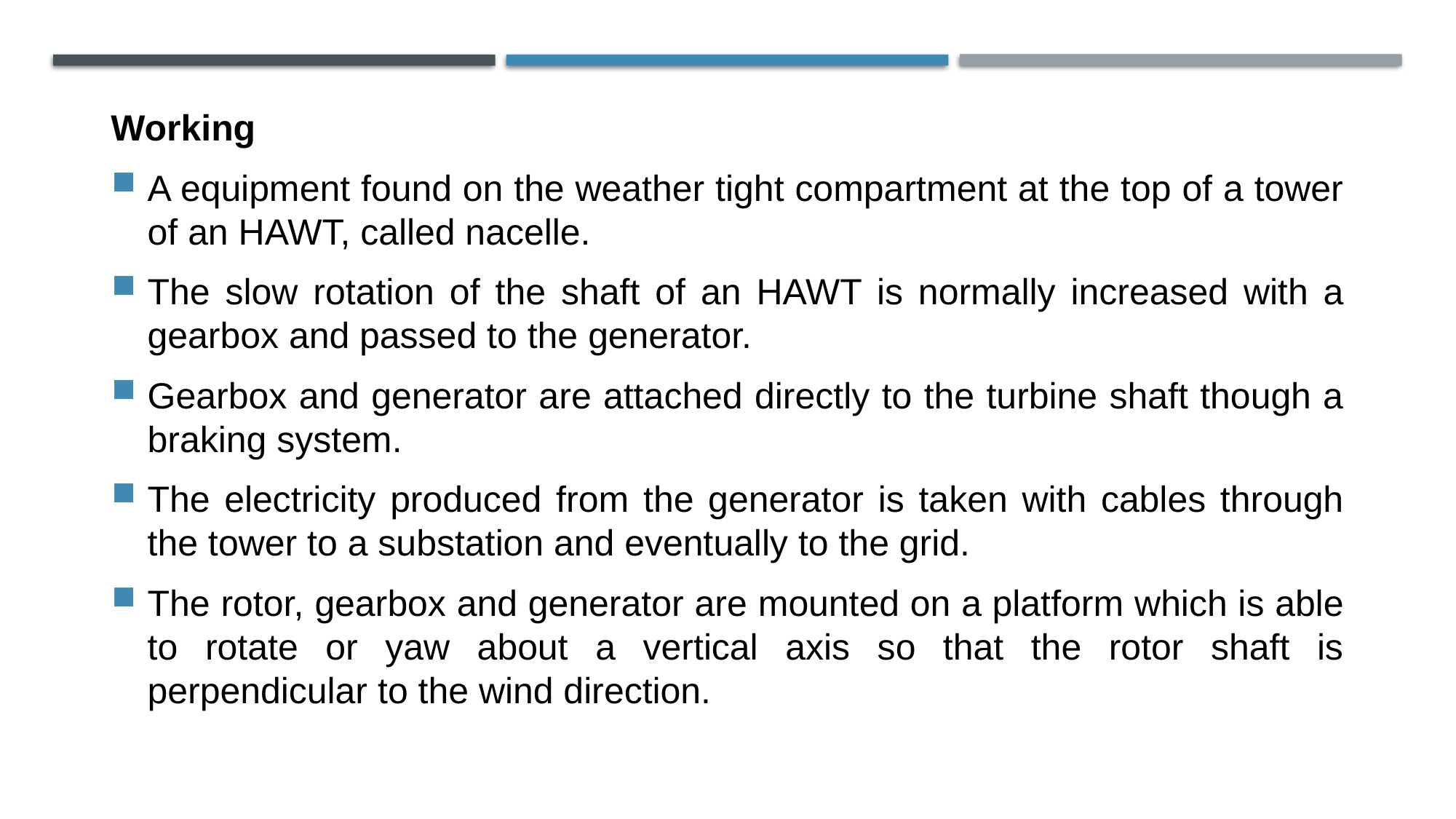

Working
A equipment found on the weather tight compartment at the top of a tower of an HAWT, called nacelle.
The slow rotation of the shaft of an HAWT is normally increased with a gearbox and passed to the generator.
Gearbox and generator are attached directly to the turbine shaft though a braking system.
The electricity produced from the generator is taken with cables through the tower to a substation and eventually to the grid.
The rotor, gearbox and generator are mounted on a platform which is able to rotate or yaw about a vertical axis so that the rotor shaft is perpendicular to the wind direction.